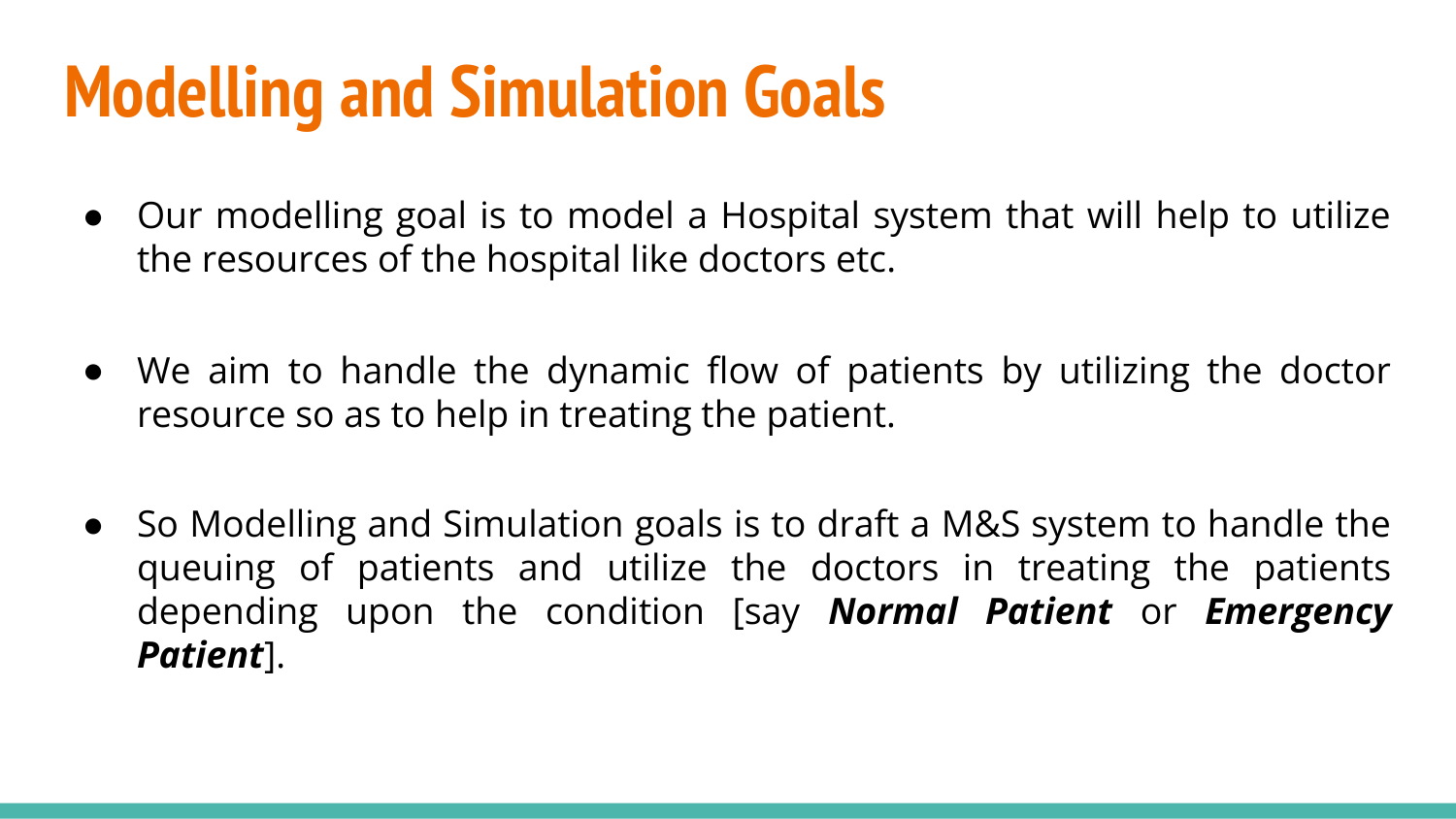

# Modelling and Simulation Goals
Our modelling goal is to model a Hospital system that will help to utilize the resources of the hospital like doctors etc.

We aim to handle the dynamic flow of patients by utilizing the doctor resource so as to help in treating the patient.

So Modelling and Simulation goals is to draft a M&S system to handle the queuing of patients and utilize the doctors in treating the patients depending upon the condition [say Normal Patient or Emergency Patient].